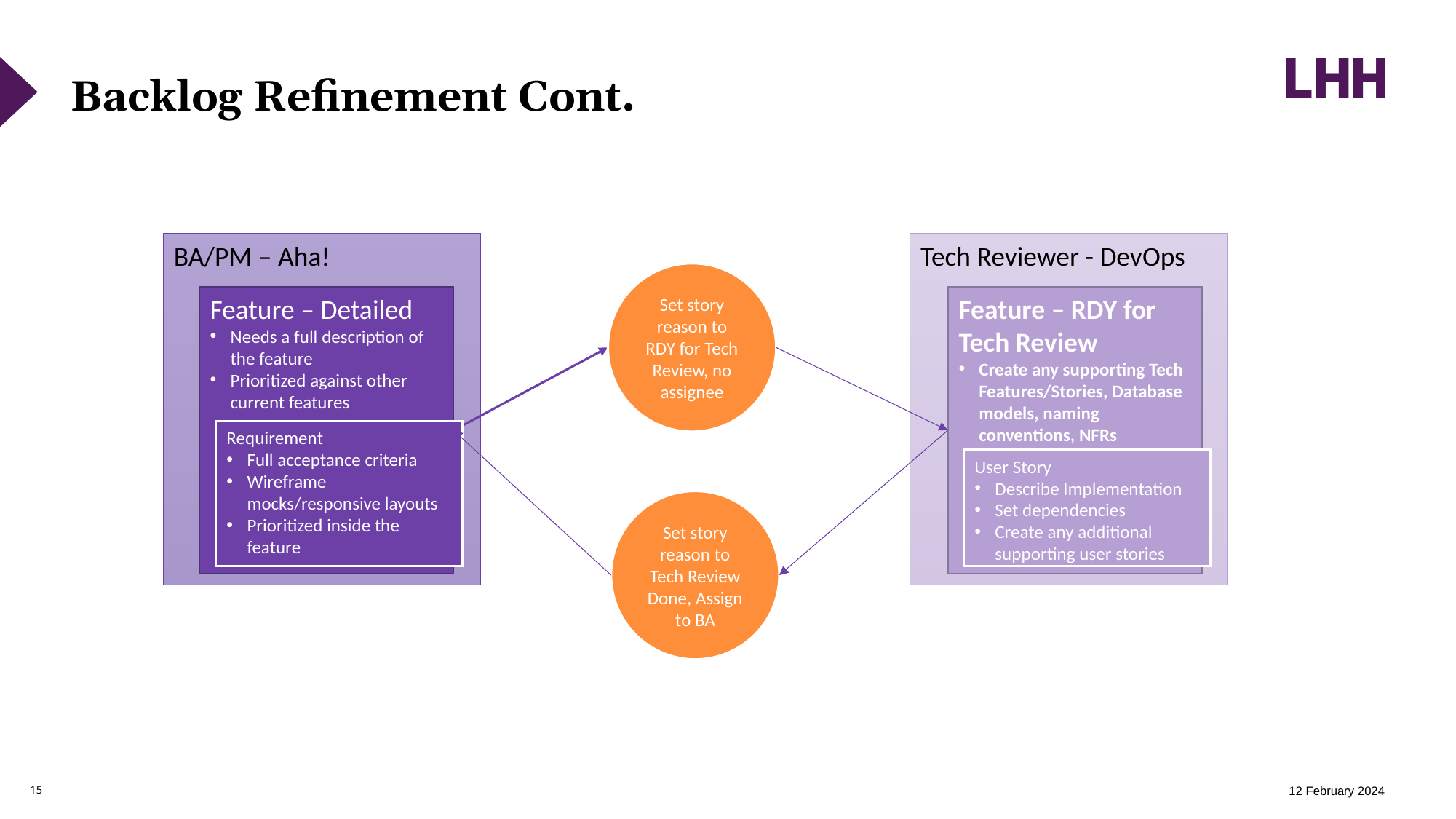

# Backlog Refinement Cont.
BA/PM – Aha!
Tech Reviewer - DevOps
Set story reason to RDY for Tech Review, no assignee
Feature – Detailed
Needs a full description of the feature
Prioritized against other current features

Feature – RDY for Tech Review
Create any supporting Tech Features/Stories, Database models, naming conventions, NFRs
Requirement
Full acceptance criteria
Wireframe mocks/responsive layouts
Prioritized inside the feature

User Story
Describe Implementation
Set dependencies
Create any additional supporting user stories

Set story reason to Tech Review Done, Assign to BA
12 February 2024